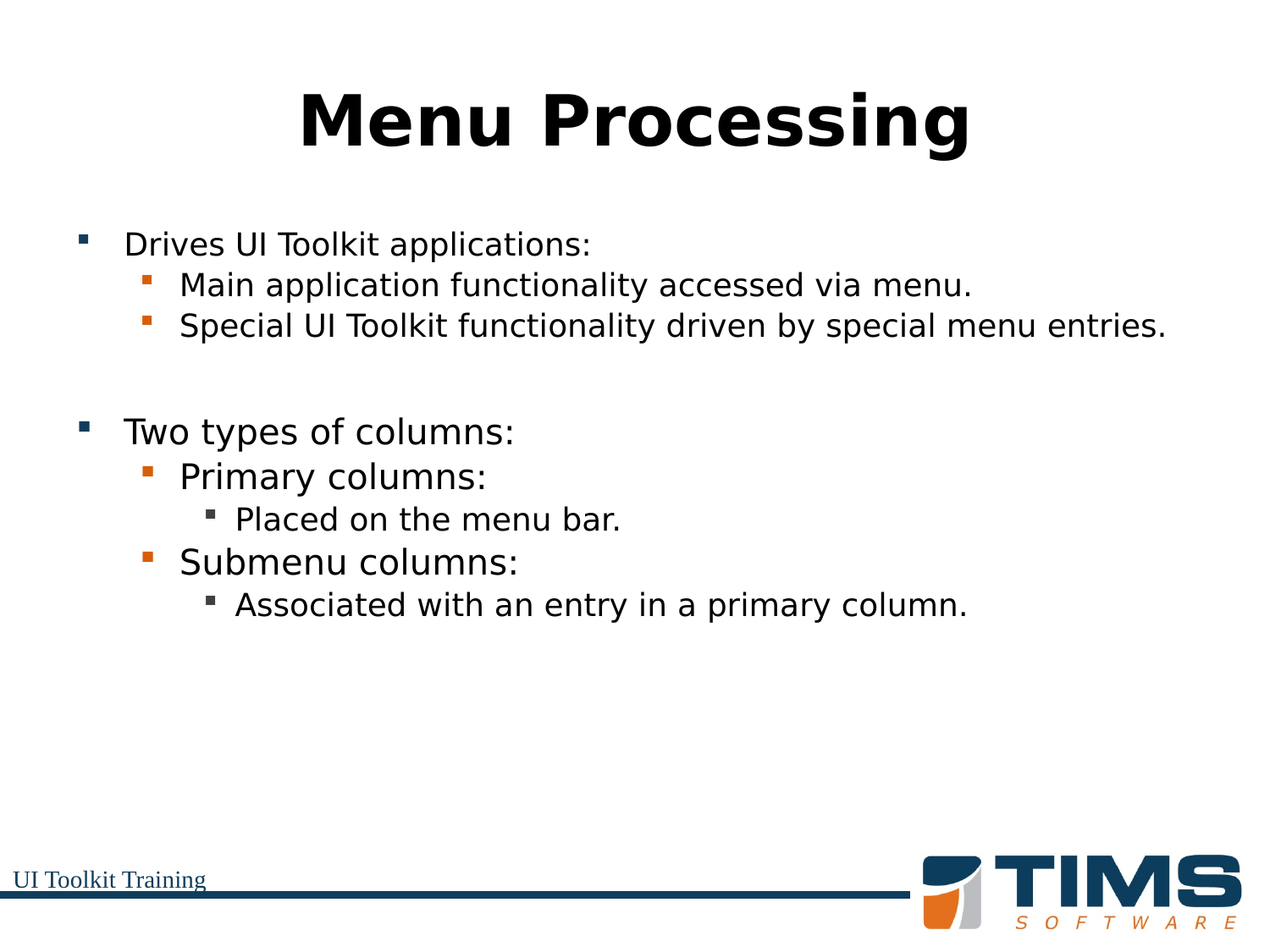

# Menu Processing
Drives UI Toolkit applications:
Main application functionality accessed via menu.
Special UI Toolkit functionality driven by special menu entries.

Two types of columns:
Primary columns:
Placed on the menu bar.
Submenu columns:
Associated with an entry in a primary column.
UI Toolkit Training